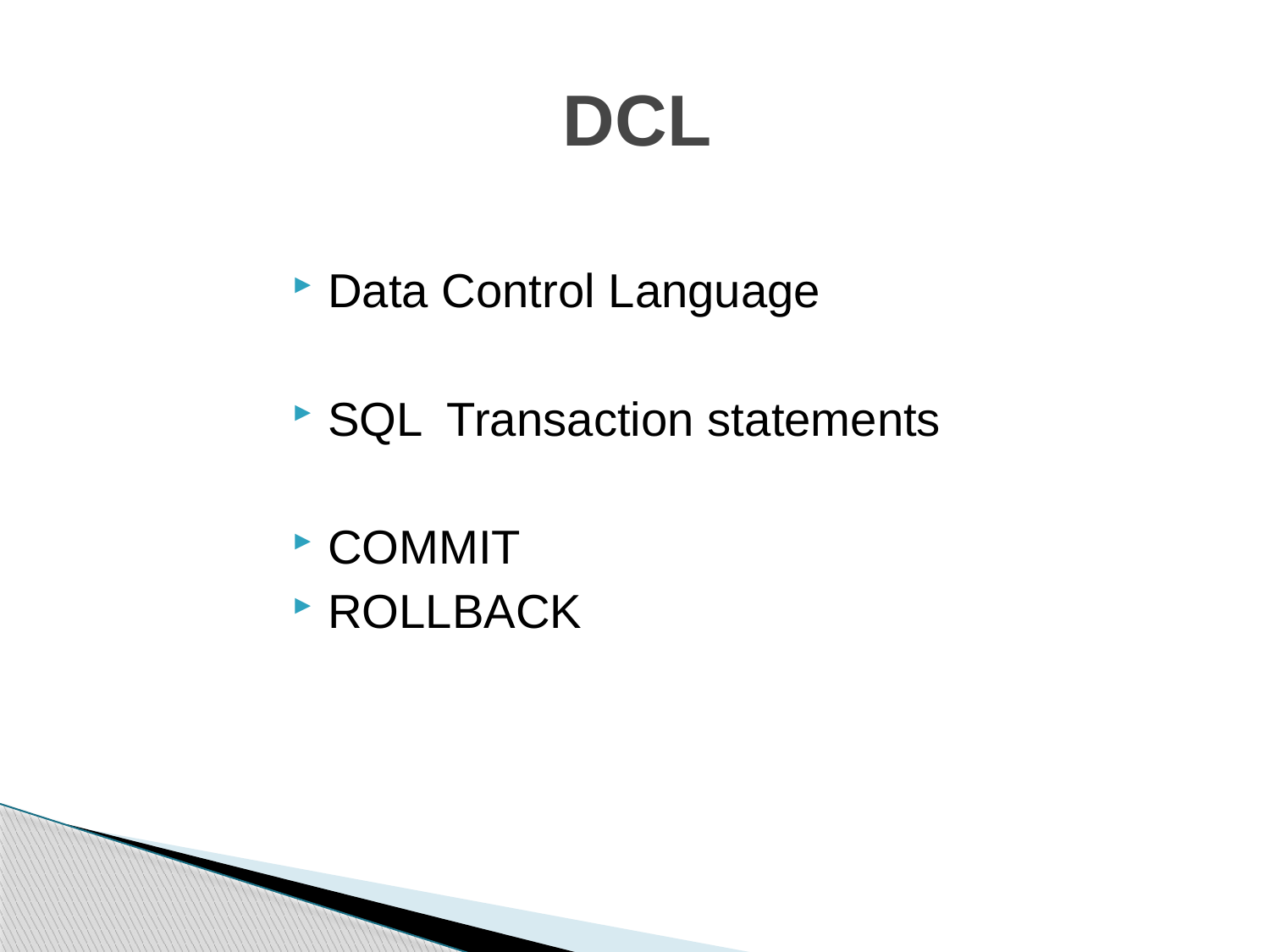

# DCL
Data Control Language

SQL  Transaction statements

COMMIT
ROLLBACK